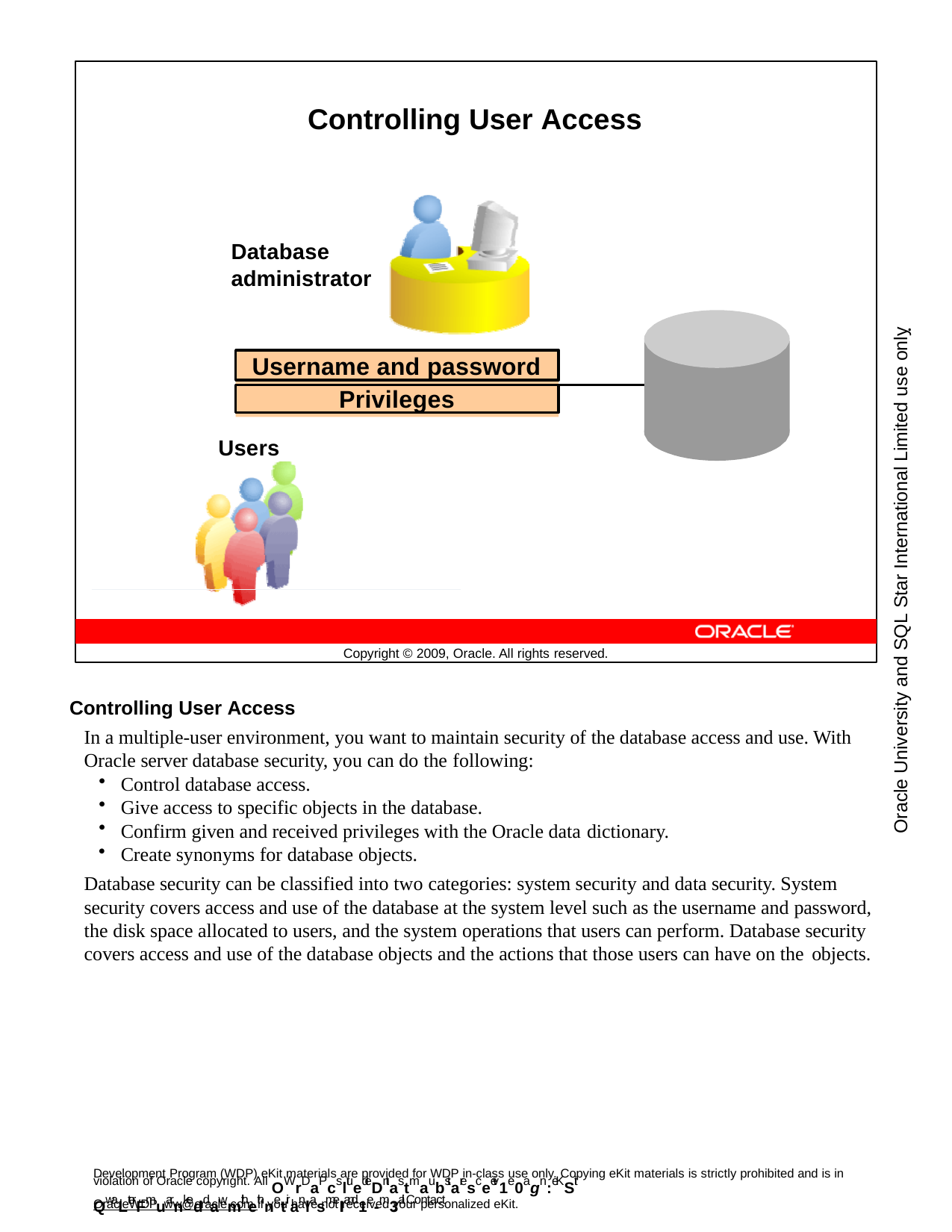

Controlling User Access

Database  administrator
Oracle University and SQL Star International Limited use onlyฺ

Username and password
|  |  |  |
| --- | --- | --- |
|  |  |  |
|  |  |  |
Privileges

Users
Copyright © 2009, Oracle. All rights reserved.

Controlling User Access
In a multiple-user environment, you want to maintain security of the database access and use. With  Oracle server database security, you can do the following:
Control database access.
Give access to specific objects in the database.
Confirm given and received privileges with the Oracle data dictionary.
Create synonyms for database objects.
Database security can be classified into two categories: system security and data security. System  security covers access and use of the database at the system level such as the username and password,  the disk space allocated to users, and the system operations that users can perform. Database security  covers access and use of the database objects and the actions that those users can have on the objects.
Development Program (WDP) eKit materials are provided for WDP in-class use only. Copying eKit materials is strictly prohibited and is in
violation of Oracle copyright. All OWrDaPcsltuedeDntas tmaubstaresceeiv1e0agn :eKSit QwaLterFmuarnkeddawmithethnetiranlasmeIIand1e-m3ail.  Contact
OracleWDP_ww@oracle.com if you have not received your personalized eKit.